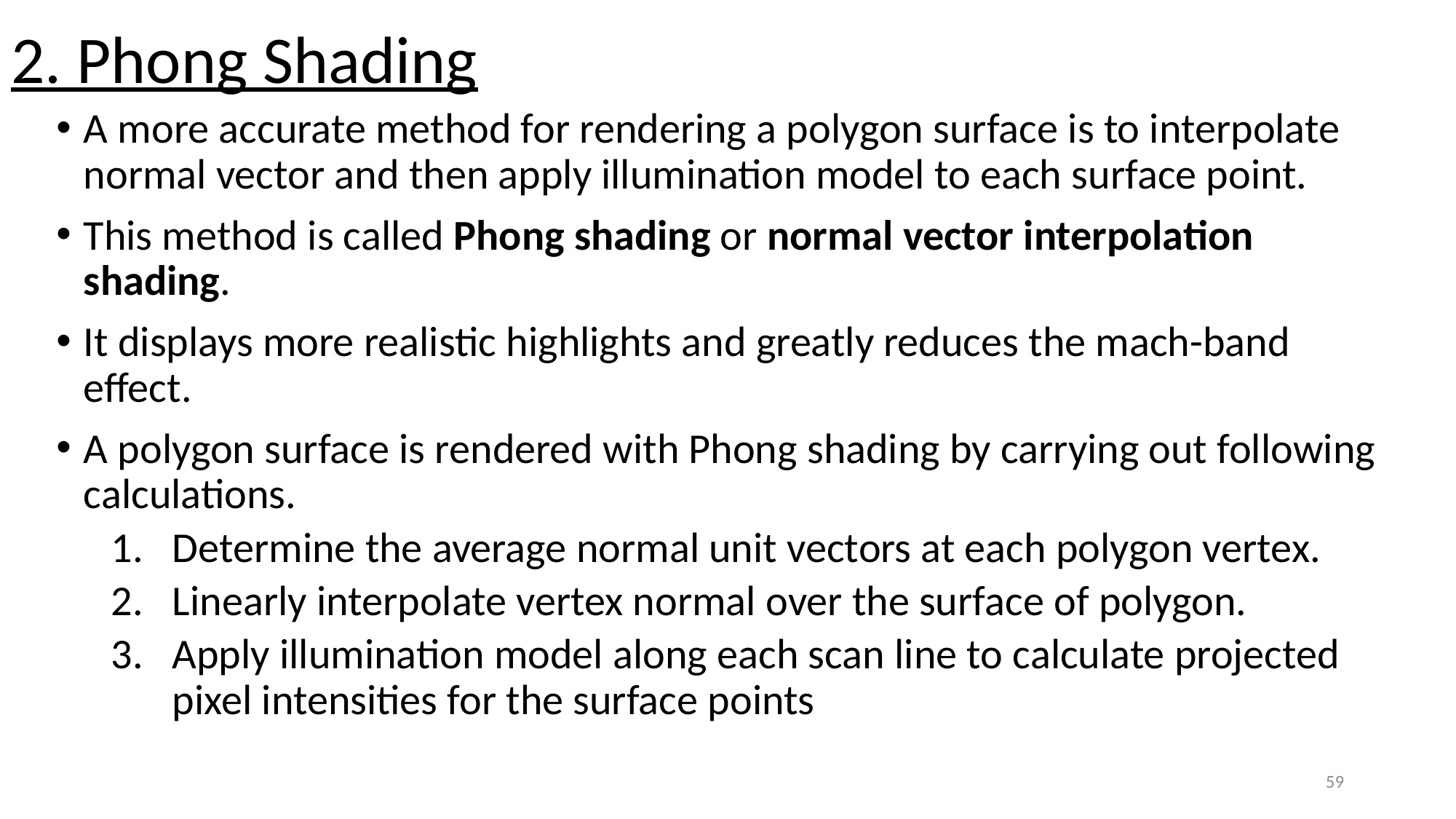

# 2. Phong Shading
A more accurate method for rendering a polygon surface is to interpolate normal vector and then apply illumination model to each surface point.
This method is called Phong shading or normal vector interpolation shading.
It displays more realistic highlights and greatly reduces the mach-band effect.
A polygon surface is rendered with Phong shading by carrying out following calculations.
Determine the average normal unit vectors at each polygon vertex.
Linearly interpolate vertex normal over the surface of polygon.
Apply illumination model along each scan line to calculate projected pixel intensities for the surface points

59